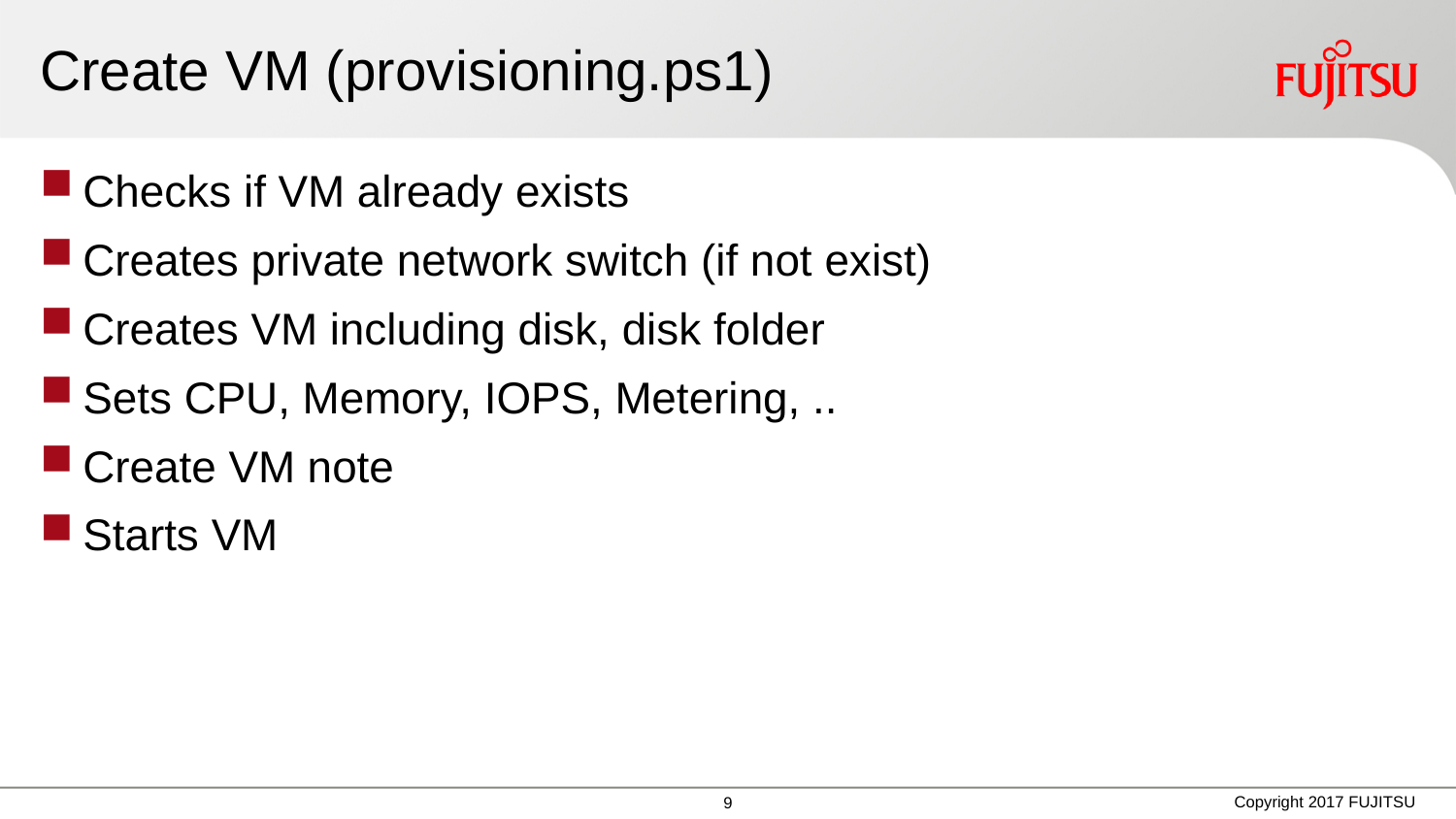

# Create VM (provisioning.ps1)
Checks if VM already exists
Creates private network switch (if not exist)
Creates VM including disk, disk folder
Sets CPU, Memory, IOPS, Metering, ..
Create VM note
Starts VM